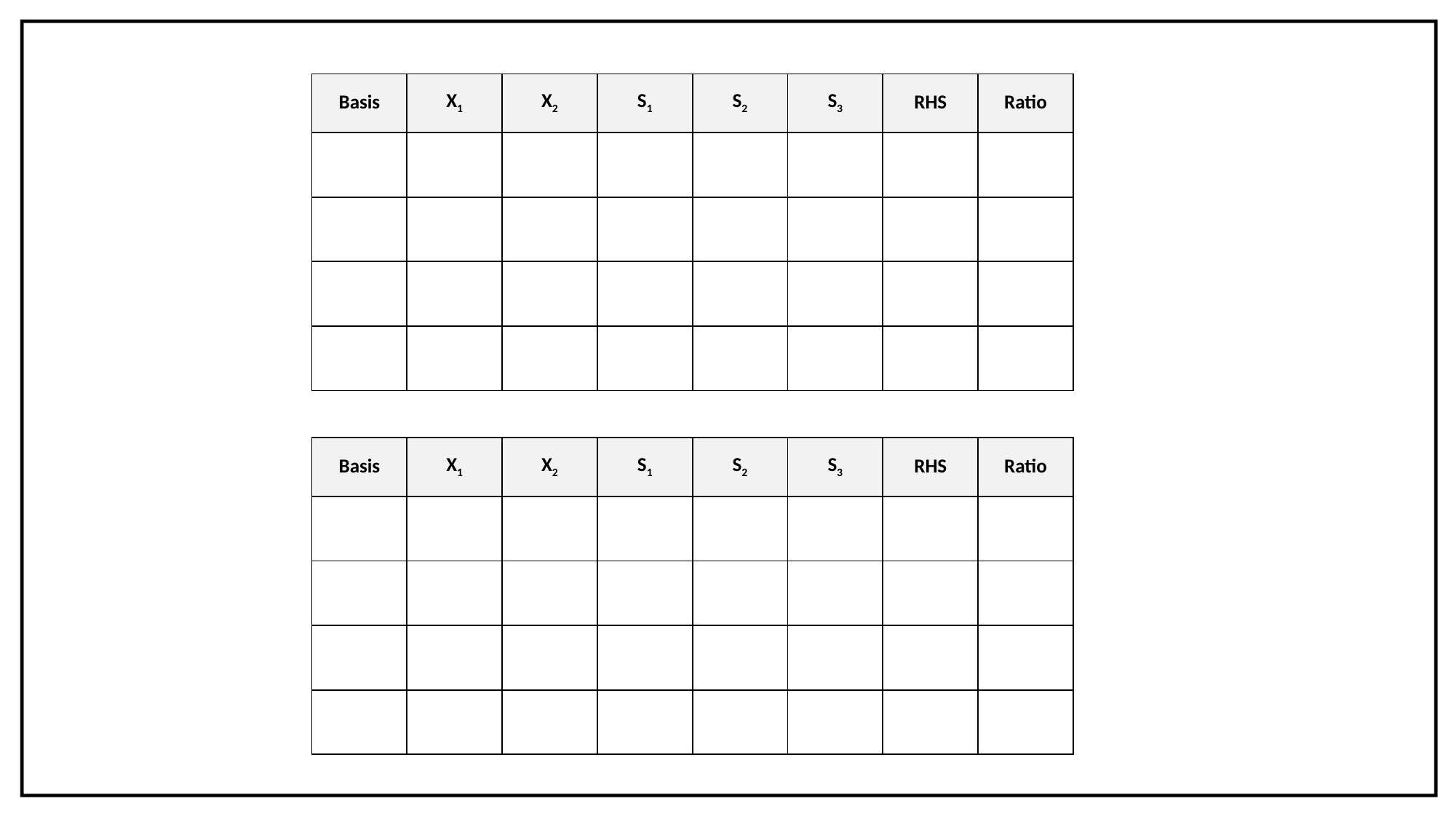

| Basis | X1 | X2 | S1 | S2 | S3 | RHS | Ratio |
| --- | --- | --- | --- | --- | --- | --- | --- |
|  |  |  |  |  |  |  |  |
|  |  |  |  |  |  |  |  |
|  |  |  |  |  |  |  |  |
|  |  |  |  |  |  |  |  |
| Basis | X1 | X2 | S1 | S2 | S3 | RHS | Ratio |
| --- | --- | --- | --- | --- | --- | --- | --- |
|  |  |  |  |  |  |  |  |
|  |  |  |  |  |  |  |  |
|  |  |  |  |  |  |  |  |
|  |  |  |  |  |  |  |  |